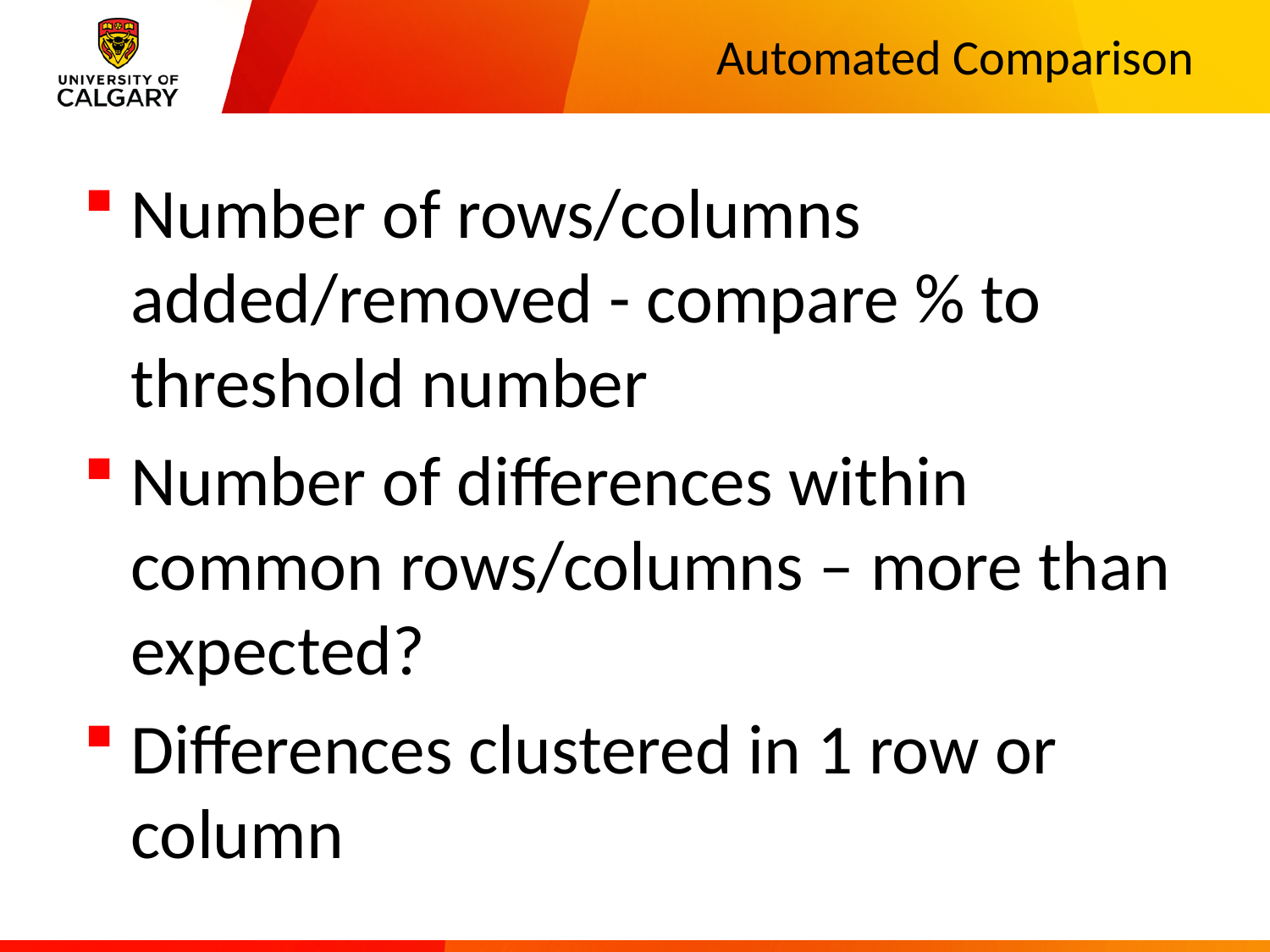

# Automated Comparison
Number of rows/columns added/removed - compare % to threshold number
Number of differences within common rows/columns – more than expected?
Differences clustered in 1 row or column